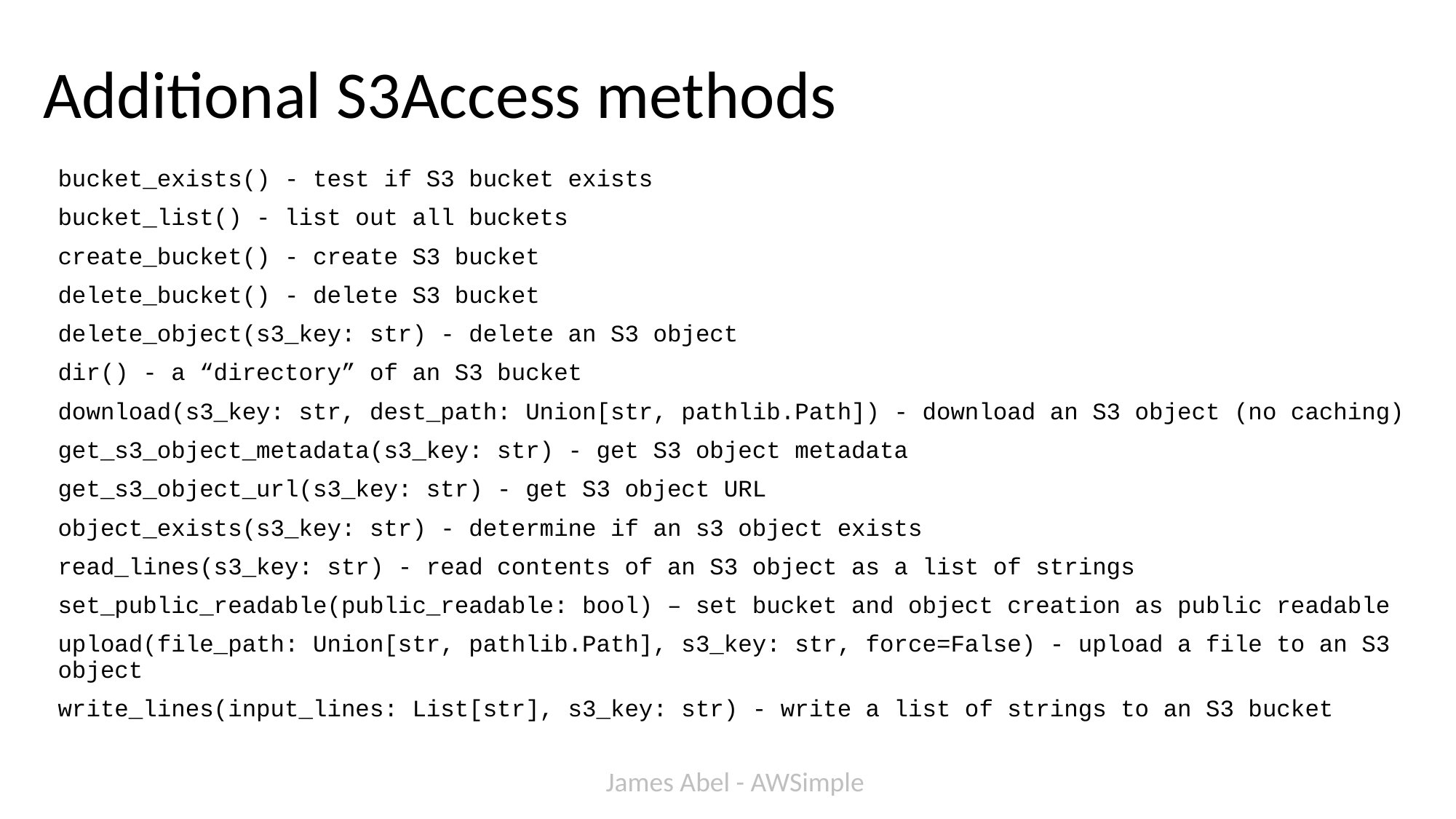

# Additional S3Access methods
bucket_exists() - test if S3 bucket exists
bucket_list() - list out all buckets
create_bucket() - create S3 bucket
delete_bucket() - delete S3 bucket
delete_object(s3_key: str) - delete an S3 object
dir() - a “directory” of an S3 bucket
download(s3_key: str, dest_path: Union[str, pathlib.Path]) - download an S3 object (no caching)
get_s3_object_metadata(s3_key: str) - get S3 object metadata
get_s3_object_url(s3_key: str) - get S3 object URL
object_exists(s3_key: str) - determine if an s3 object exists
read_lines(s3_key: str) - read contents of an S3 object as a list of strings
set_public_readable(public_readable: bool) – set bucket and object creation as public readable
upload(file_path: Union[str, pathlib.Path], s3_key: str, force=False) - upload a file to an S3 object
write_lines(input_lines: List[str], s3_key: str) - write a list of strings to an S3 bucket